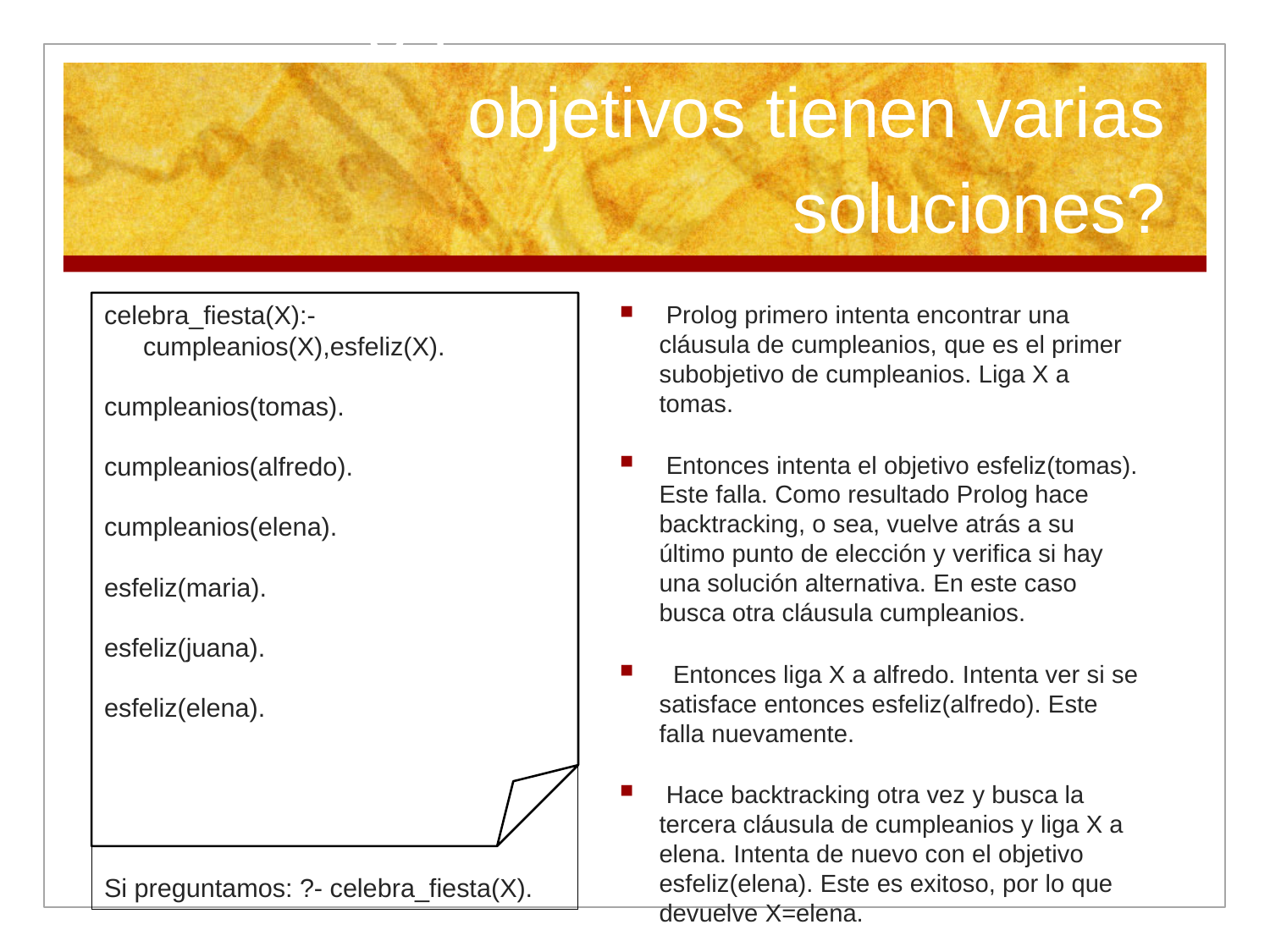

# Pero…¿qué ocurre si uno o más objetivos tienen varias soluciones?

celebra_fiesta(X):-cumpleanios(X),esfeliz(X).
cumpleanios(tomas).
cumpleanios(alfredo).
cumpleanios(elena).
esfeliz(maria).
esfeliz(juana).
esfeliz(elena).

Si preguntamos: ?- celebra_fiesta(X).
 Prolog primero intenta encontrar una cláusula de cumpleanios, que es el primer subobjetivo de cumpleanios. Liga X a tomas.
 Entonces intenta el objetivo esfeliz(tomas). Este falla. Como resultado Prolog hace backtracking, o sea, vuelve atrás a su último punto de elección y verifica si hay una solución alternativa. En este caso busca otra cláusula cumpleanios.
  Entonces liga X a alfredo. Intenta ver si se satisface entonces esfeliz(alfredo). Este falla nuevamente.
 Hace backtracking otra vez y busca la tercera cláusula de cumpleanios y liga X a elena. Intenta de nuevo con el objetivo esfeliz(elena). Este es exitoso, por lo que devuelve X=elena.